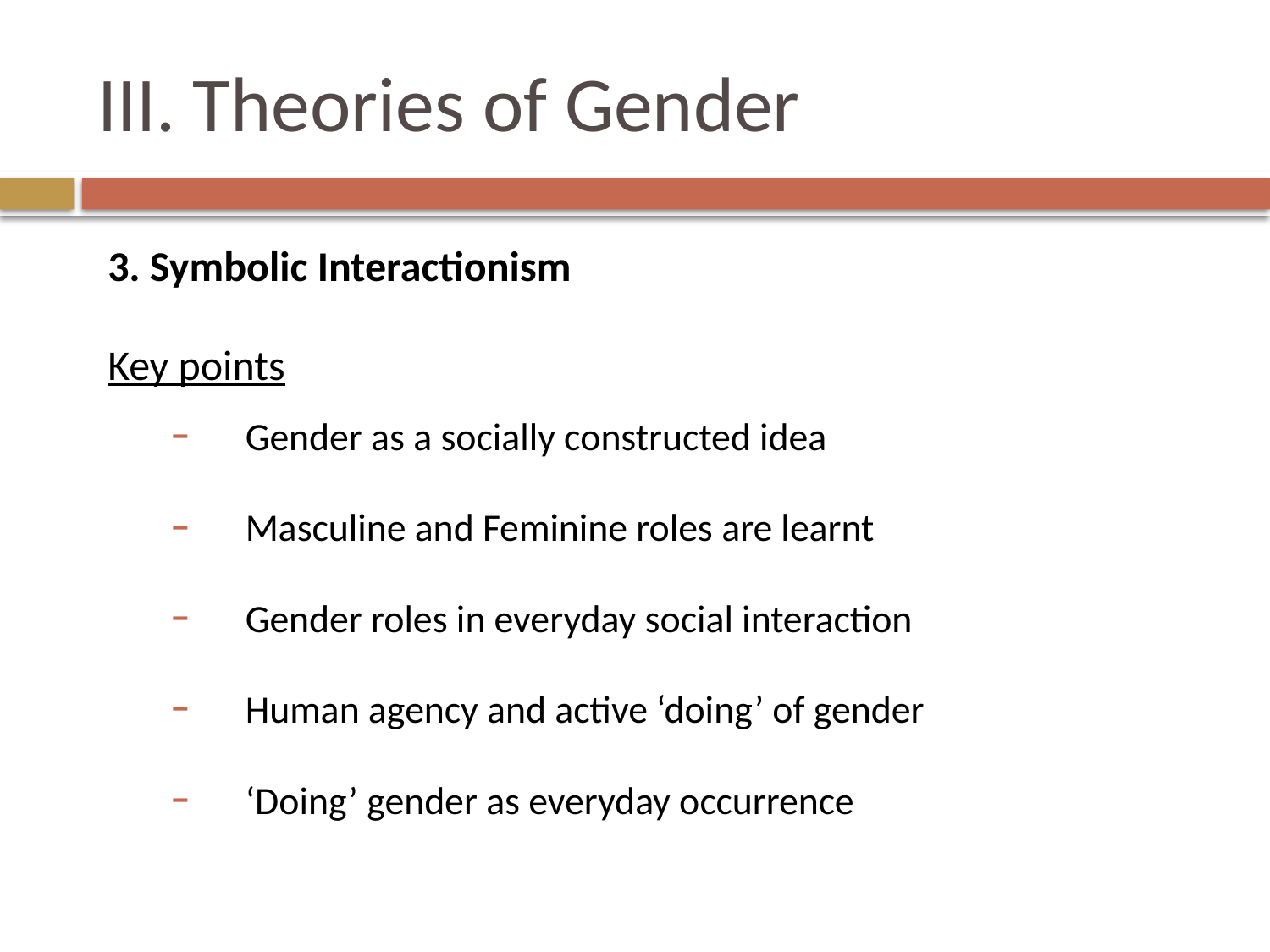

# III. Theories of Gender
3. Symbolic Interactionism

Key points
Gender as a socially constructed idea
Masculine and Feminine roles are learnt
Gender roles in everyday social interaction
Human agency and active ‘doing’ of gender
‘Doing’ gender as everyday occurrence